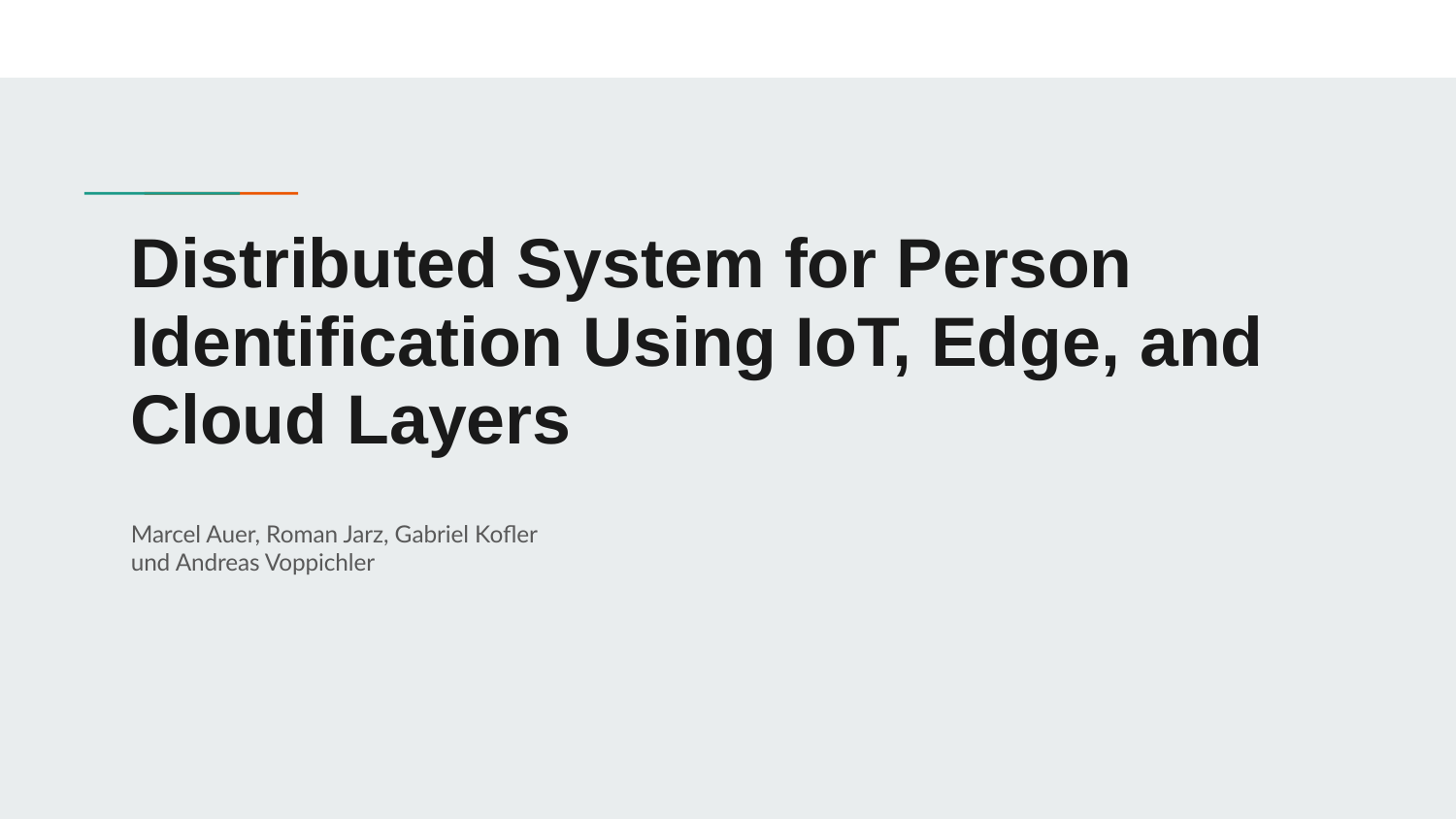

# Distributed System for Person
Identification Using IoT, Edge, and Cloud Layers
Marcel Auer, Roman Jarz, Gabriel Kofler
und Andreas Voppichler